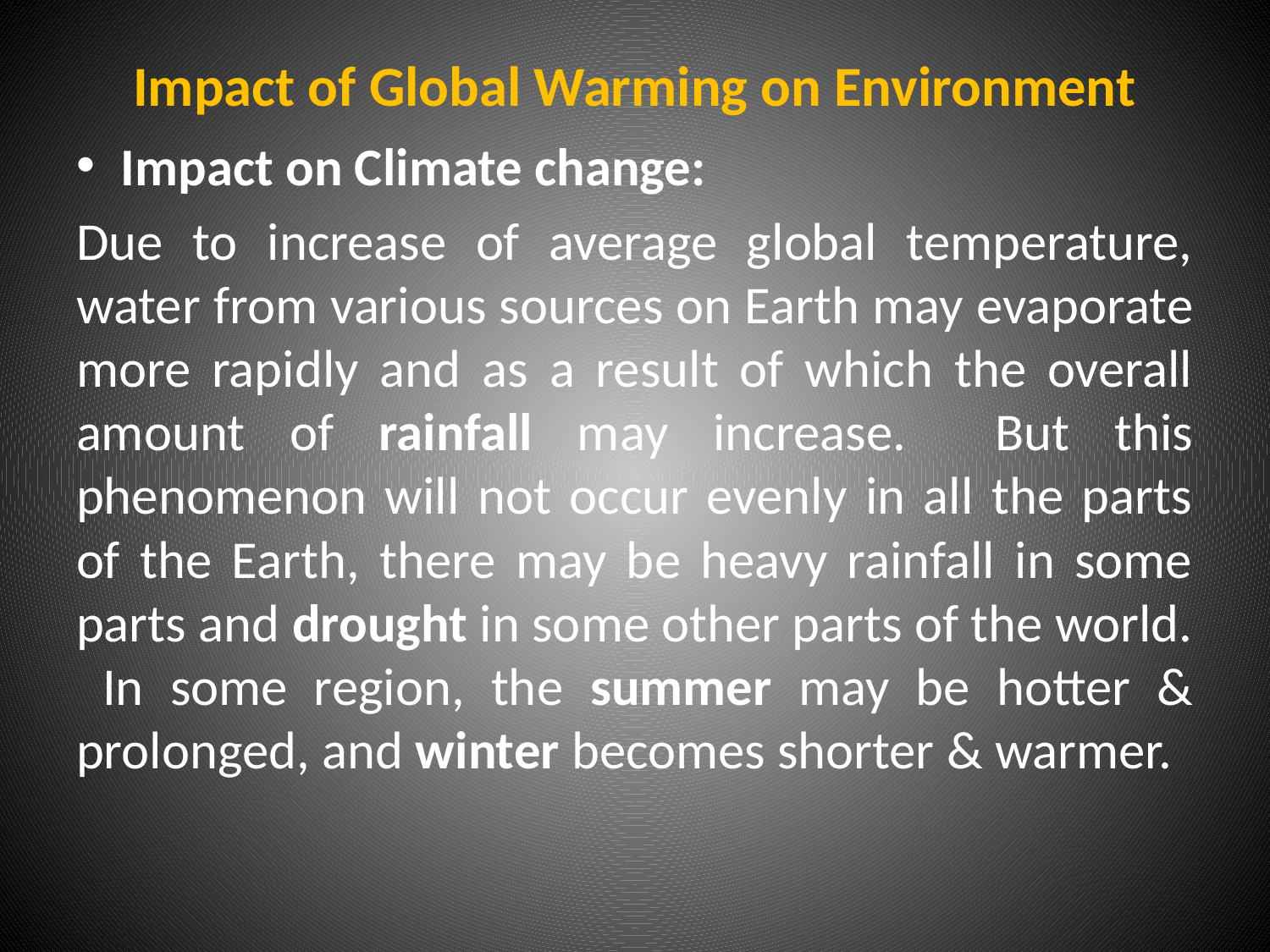

# Impact of Global Warming on Environment
Impact on Climate change:
Due to increase of average global temperature, water from various sources on Earth may evaporate more rapidly and as a result of which the overall amount of rainfall may increase.  But this phenomenon will not occur evenly in all the parts of the Earth, there may be heavy rainfall in some parts and drought in some other parts of the world.  In some region, the summer may be hotter & prolonged, and winter becomes shorter & warmer.